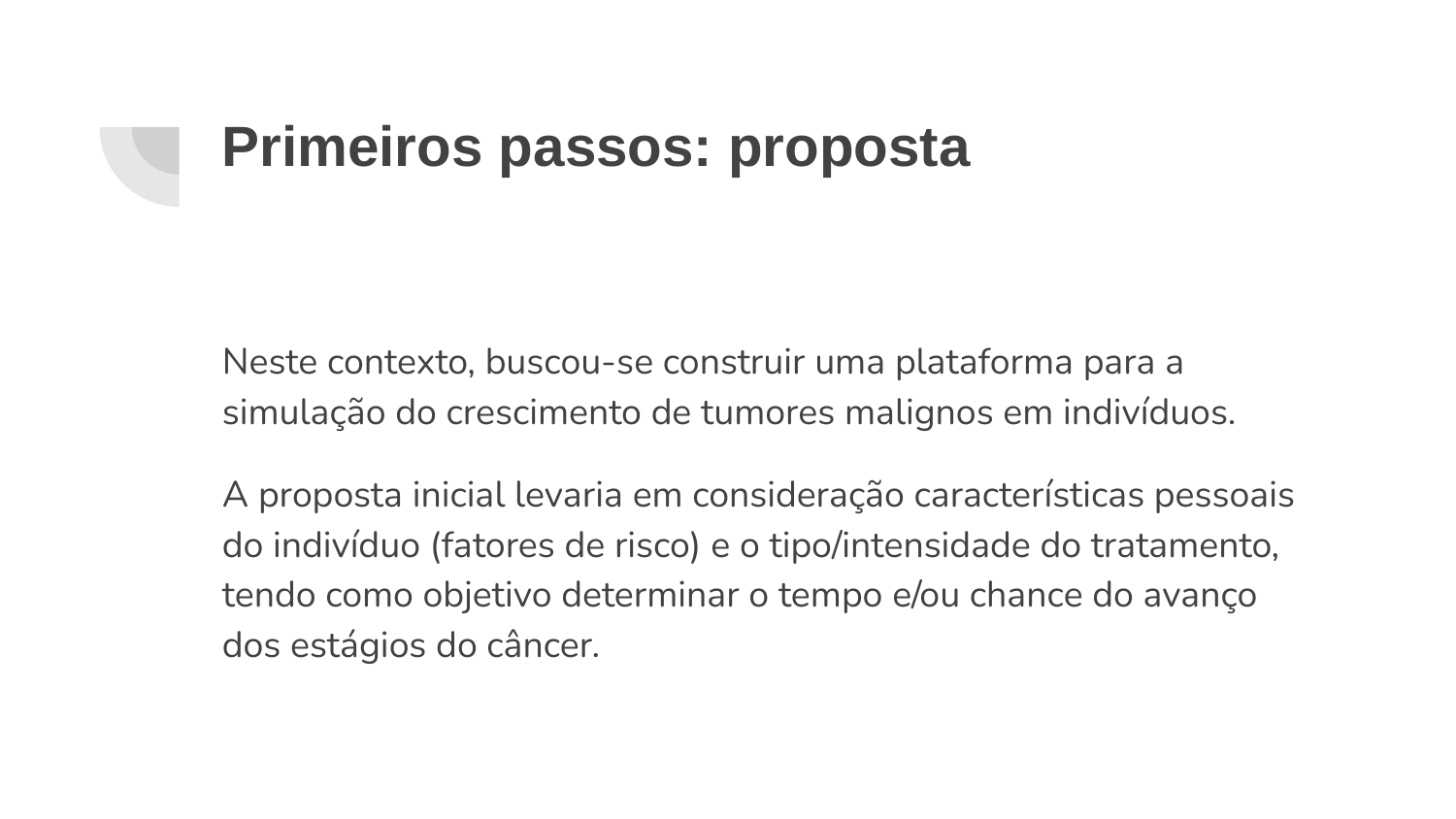

# Primeiros passos: proposta
Neste contexto, buscou-se construir uma plataforma para a simulação do crescimento de tumores malignos em indivíduos.
A proposta inicial levaria em consideração características pessoais do indivíduo (fatores de risco) e o tipo/intensidade do tratamento, tendo como objetivo determinar o tempo e/ou chance do avanço dos estágios do câncer.